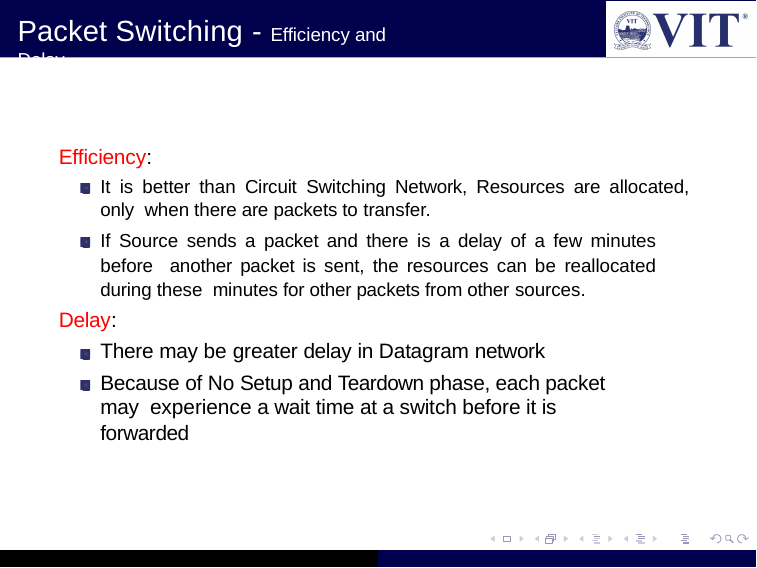

# Packet Switching - Efficiency and Delay
Efficiency:
It is better than Circuit Switching Network, Resources are allocated, only  when there are packets to transfer.
If Source sends a packet and there is a delay of a few minutes before  another packet is sent, the resources can be reallocated during these  minutes for other packets from other sources.
Delay:
There may be greater delay in Datagram network
Because of No Setup and Teardown phase, each packet may  experience a wait time at a switch before it is forwarded